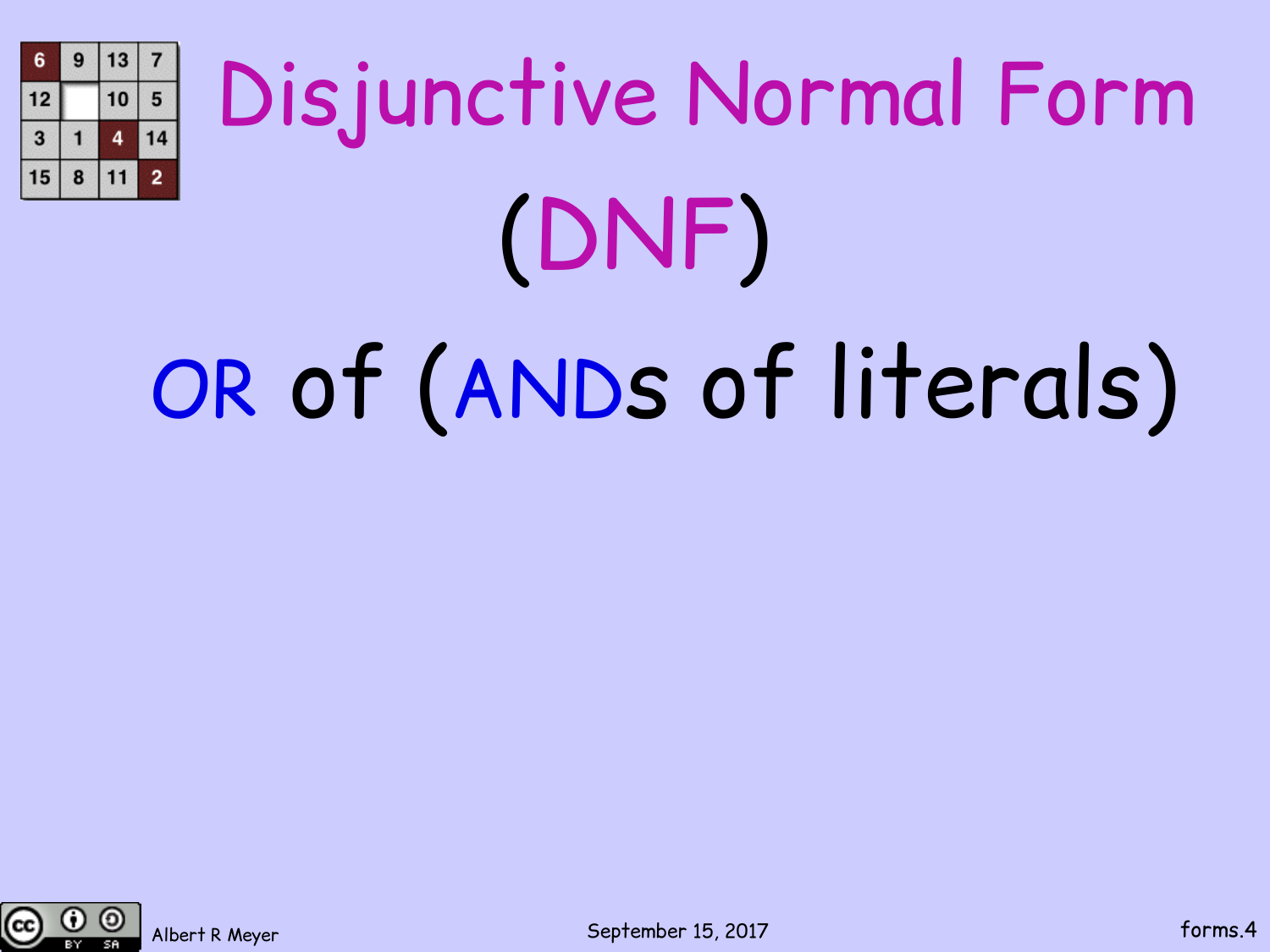

Disjunctive Normal Form
(DNF)
OR of (ANDs of literals)
forms.4